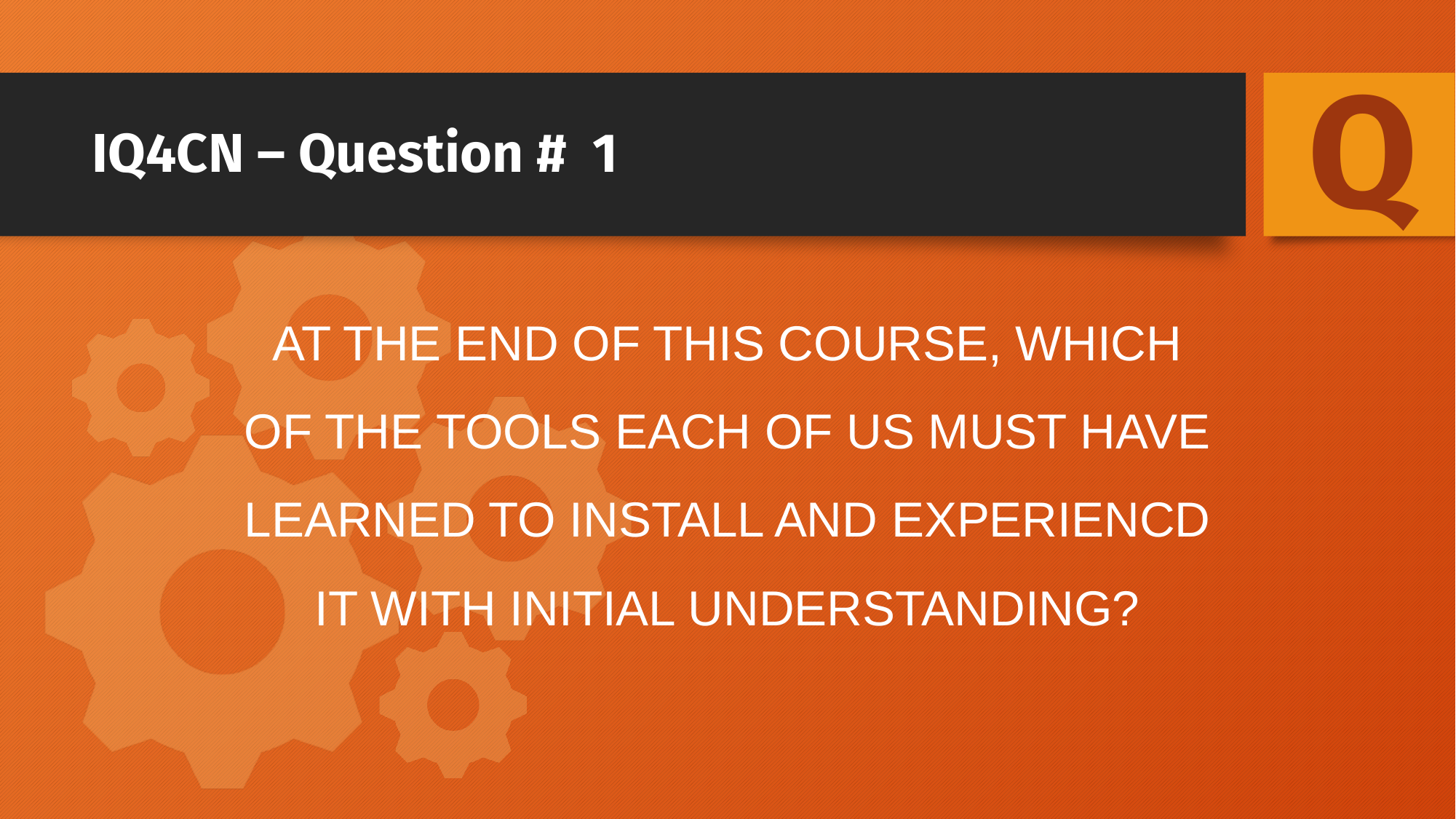

Q
# IQ4CN – Question #  1
At the end of this course, which of the tools each of us MUST have learned to install and experiencd it with initial understanding?